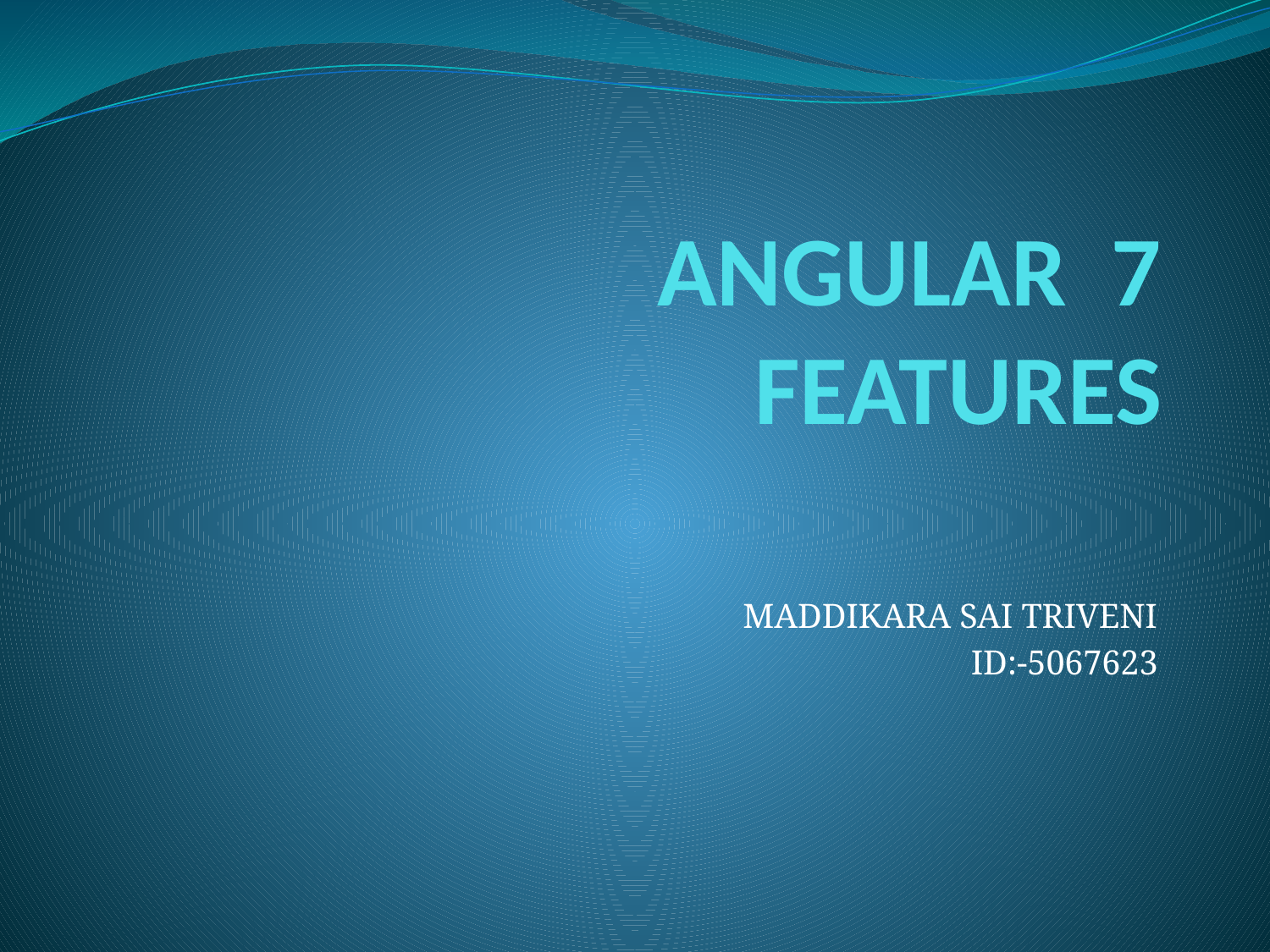

# ANGULAR  7 FEATURES

MADDIKARA SAI TRIVENI
ID:-5067623